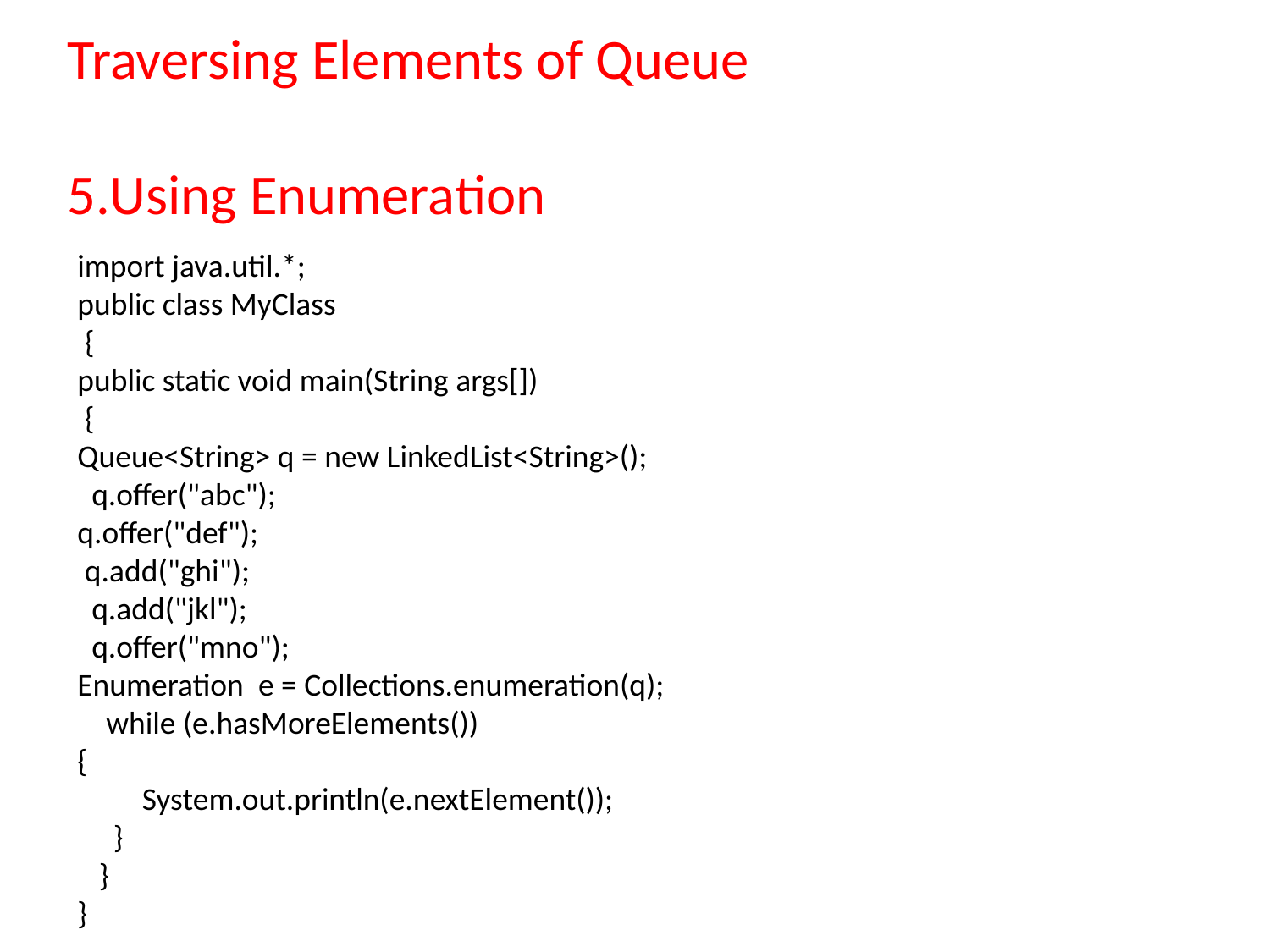

Traversing Elements of Queue

5.Using Enumeration
import java.util.*;
public class MyClass
 {
public static void main(String args[])
 {
Queue<String> q = new LinkedList<String>();
  q.offer("abc");
q.offer("def");
 q.add("ghi");
  q.add("jkl");
  q.offer("mno");
Enumeration  e = Collections.enumeration(q);
    while (e.hasMoreElements())
{
         System.out.println(e.nextElement());
     }
   }
}